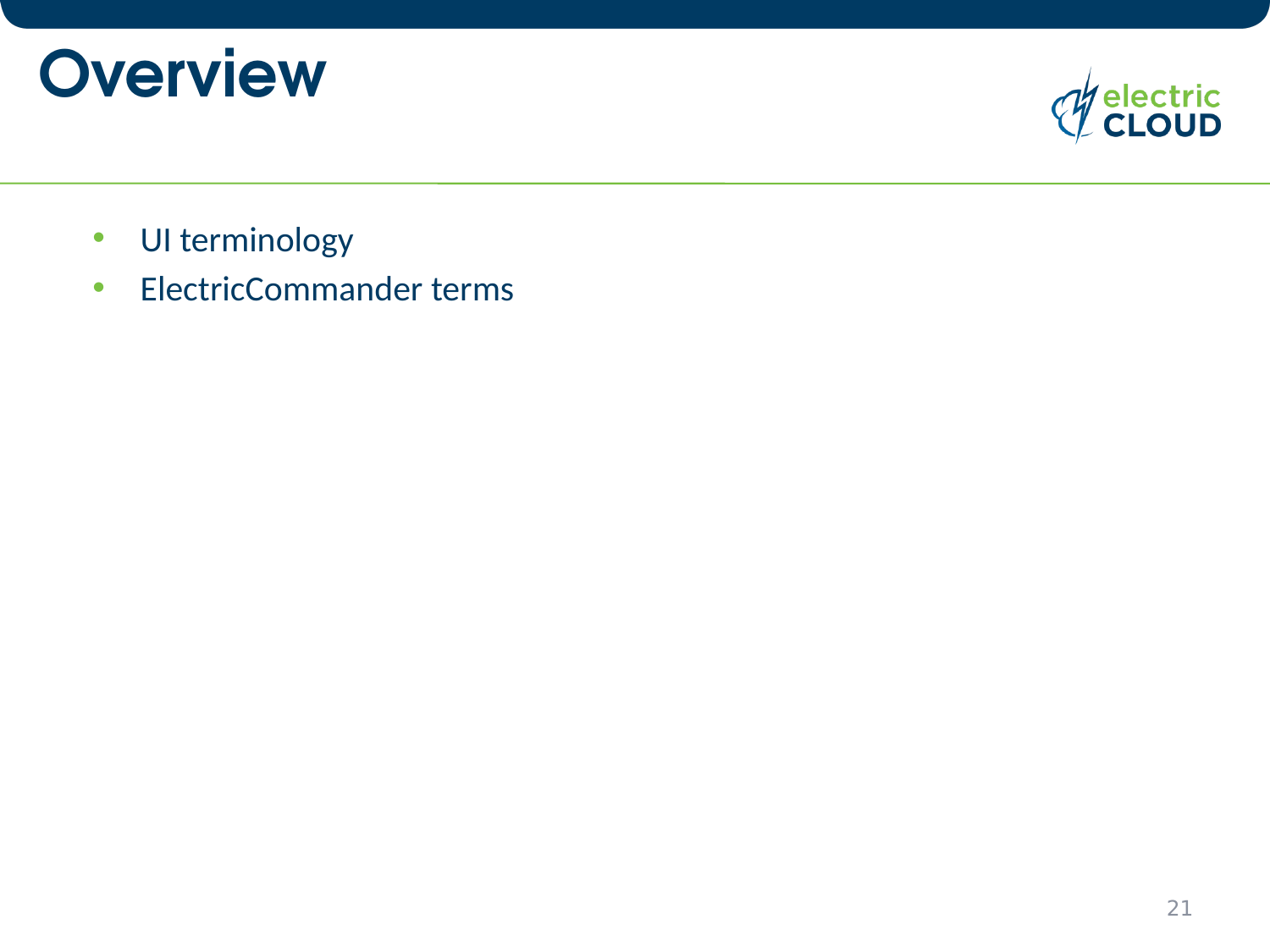

# Overview
UI terminology
ElectricCommander terms

21